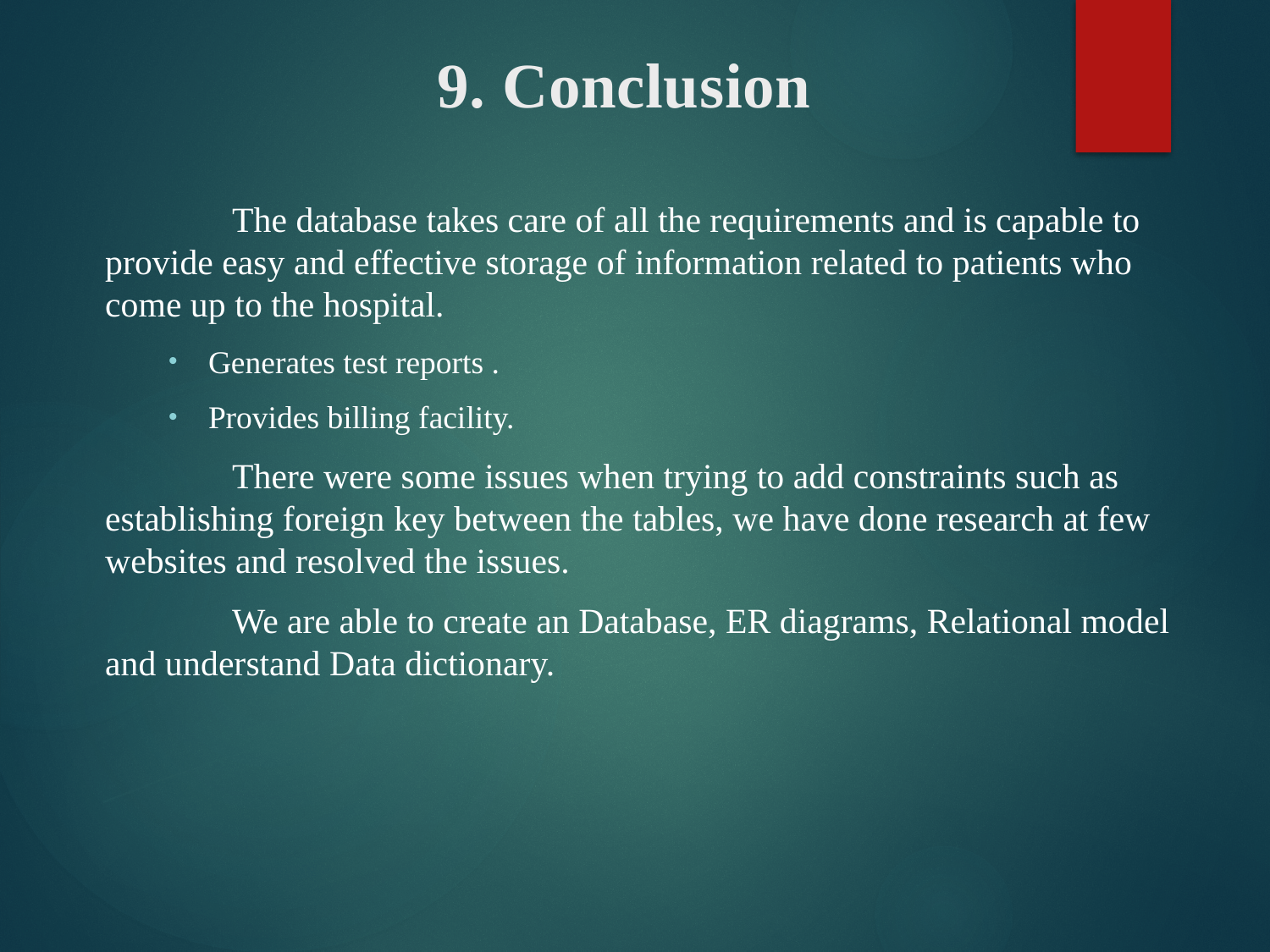

# 9. Conclusion
	The database takes care of all the requirements and is capable to provide easy and effective storage of information related to patients who come up to the hospital.
Generates test reports .
Provides billing facility.
	There were some issues when trying to add constraints such as establishing foreign key between the tables, we have done research at few websites and resolved the issues.
	We are able to create an Database, ER diagrams, Relational model and understand Data dictionary.